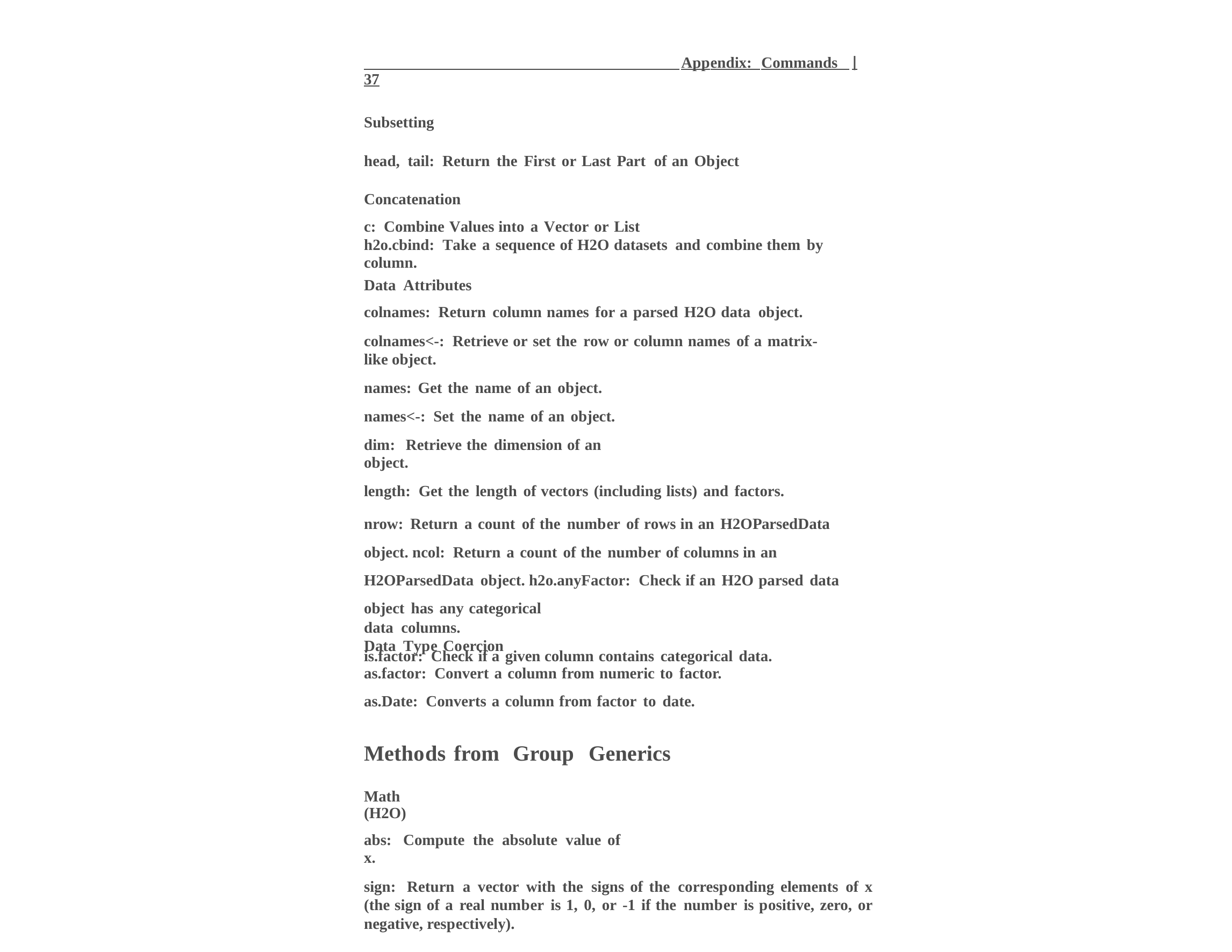

Appendix:  Commands   | 37
Subsetting
head, tail:  Return the First or Last Part  of an Object
Concatenation
c:  Combine Values into a Vector or List
h2o.cbind:  Take a sequence of H2O datasets and combine them by column.
Data Attributes
colnames:  Return column names for a parsed H2O data  object.
colnames<-:  Retrieve or set the row or column names of a matrix-like object.
names: Get the name of an object.
names<-:  Set the name of an object.
dim:  Retrieve the dimension of an object.
length:  Get the length of vectors (including lists) and factors.
nrow: Return a count of the number of rows in an H2OParsedData  object. ncol:  Return a count of the number of columns in an H2OParsedData object. h2o.anyFactor:  Check if an H2O parsed data  object has any categorical
data  columns.
is.factor:  Check if a given column contains categorical data.
Data Type Coercion
as.factor:  Convert a column from numeric to factor.
as.Date:  Converts a column from factor to date.
Methods from  Group  Generics
Math (H2O)
abs:  Compute the absolute value of x.
sign:  Return a vector with the signs of the corresponding elements of x (the sign of a real number is 1, 0, or -1 if the number is positive, zero, or negative, respectively).